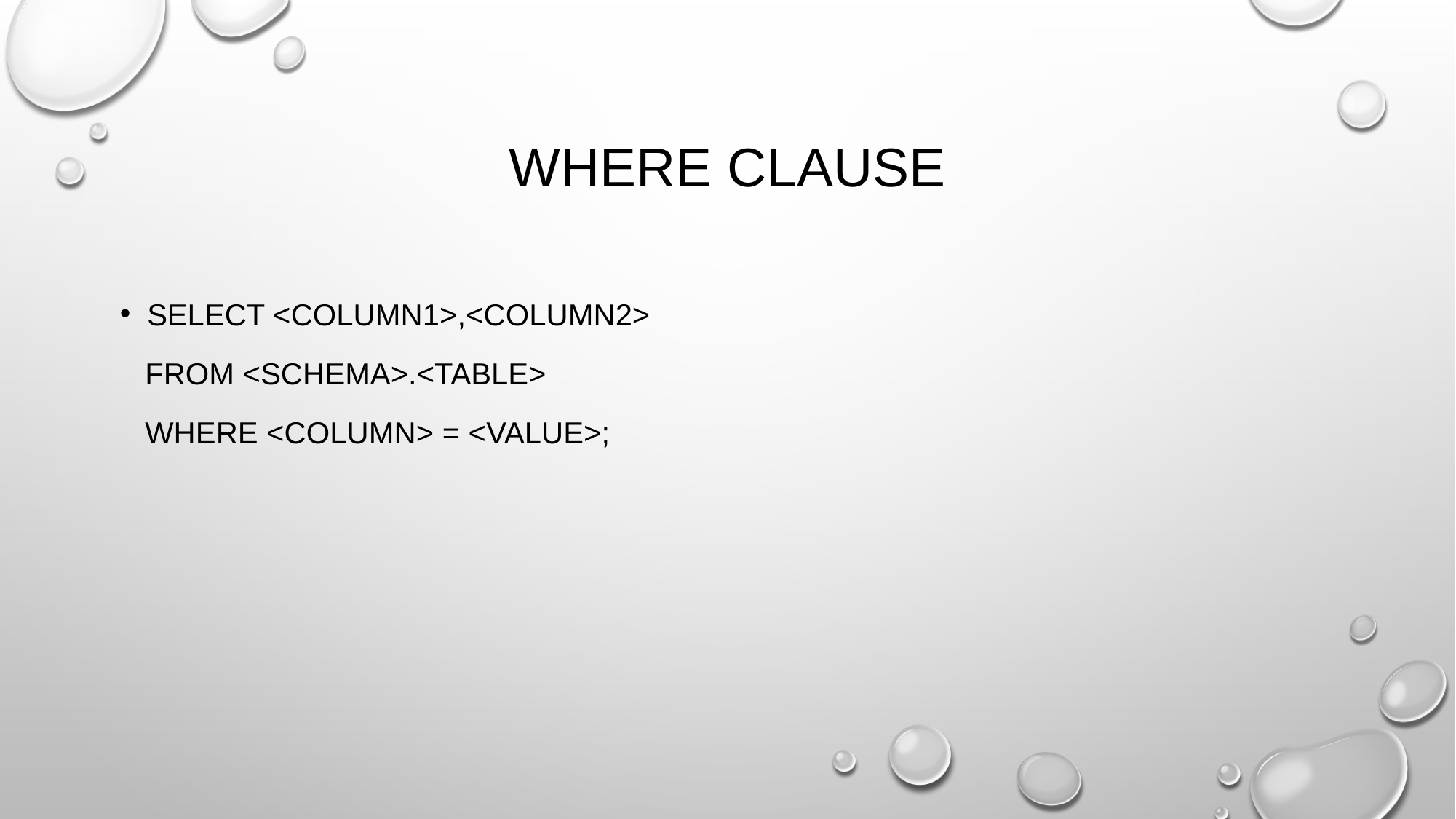

# WHERE CLAUSE
SELECT <column1>,<column2>
   FROM <schema>.<table>
   WHERE <column> = <value>;